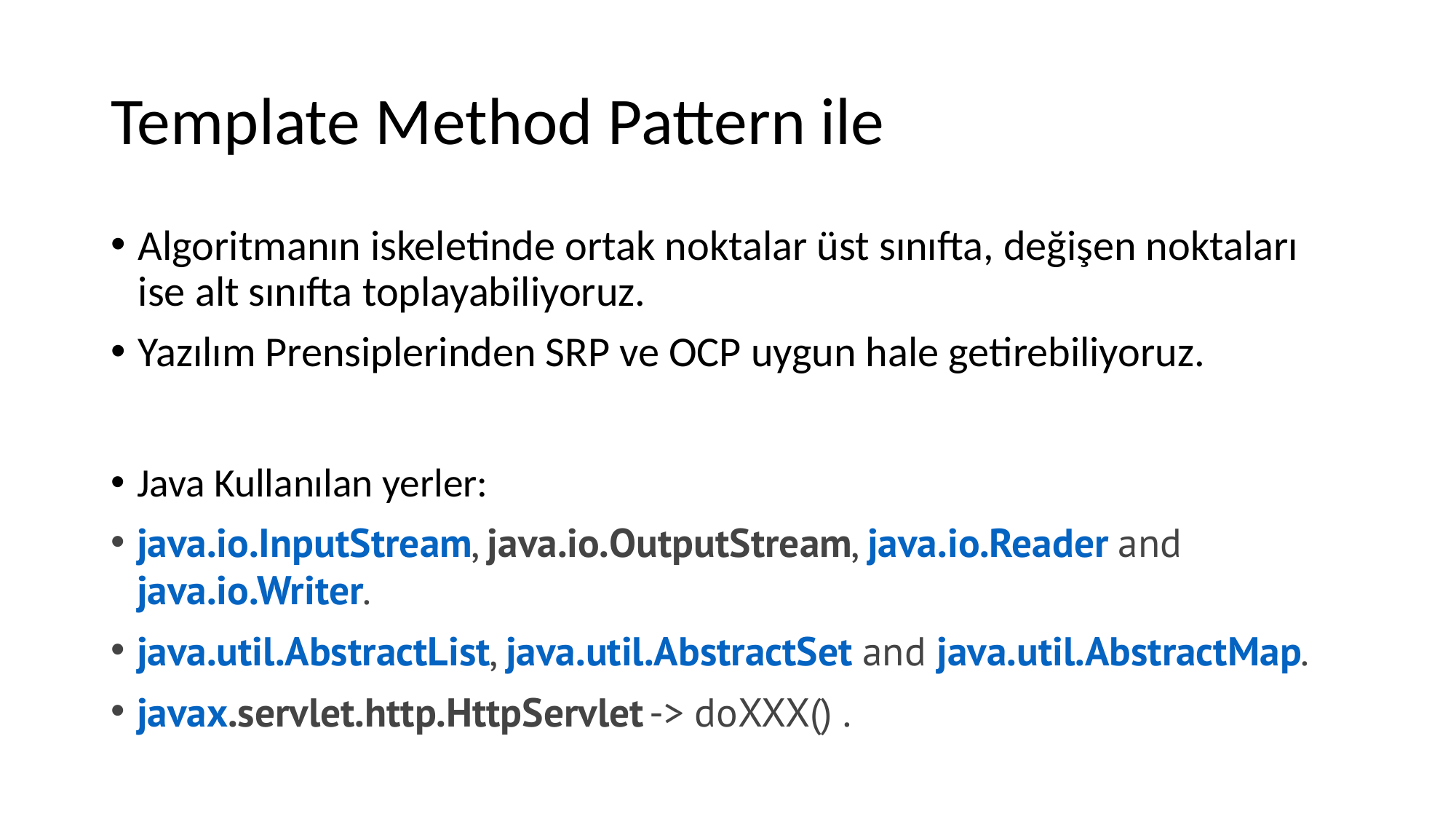

# Template Method Pattern ile
Algoritmanın iskeletinde ortak noktalar üst sınıfta, değişen noktaları ise alt sınıfta toplayabiliyoruz.
Yazılım Prensiplerinden SRP ve OCP uygun hale getirebiliyoruz.

Java Kullanılan yerler:
java.io.InputStream, java.io.OutputStream, java.io.Reader and java.io.Writer.
java.util.AbstractList, java.util.AbstractSet and java.util.AbstractMap.
javax.servlet.http.HttpServlet -> doXXX() .